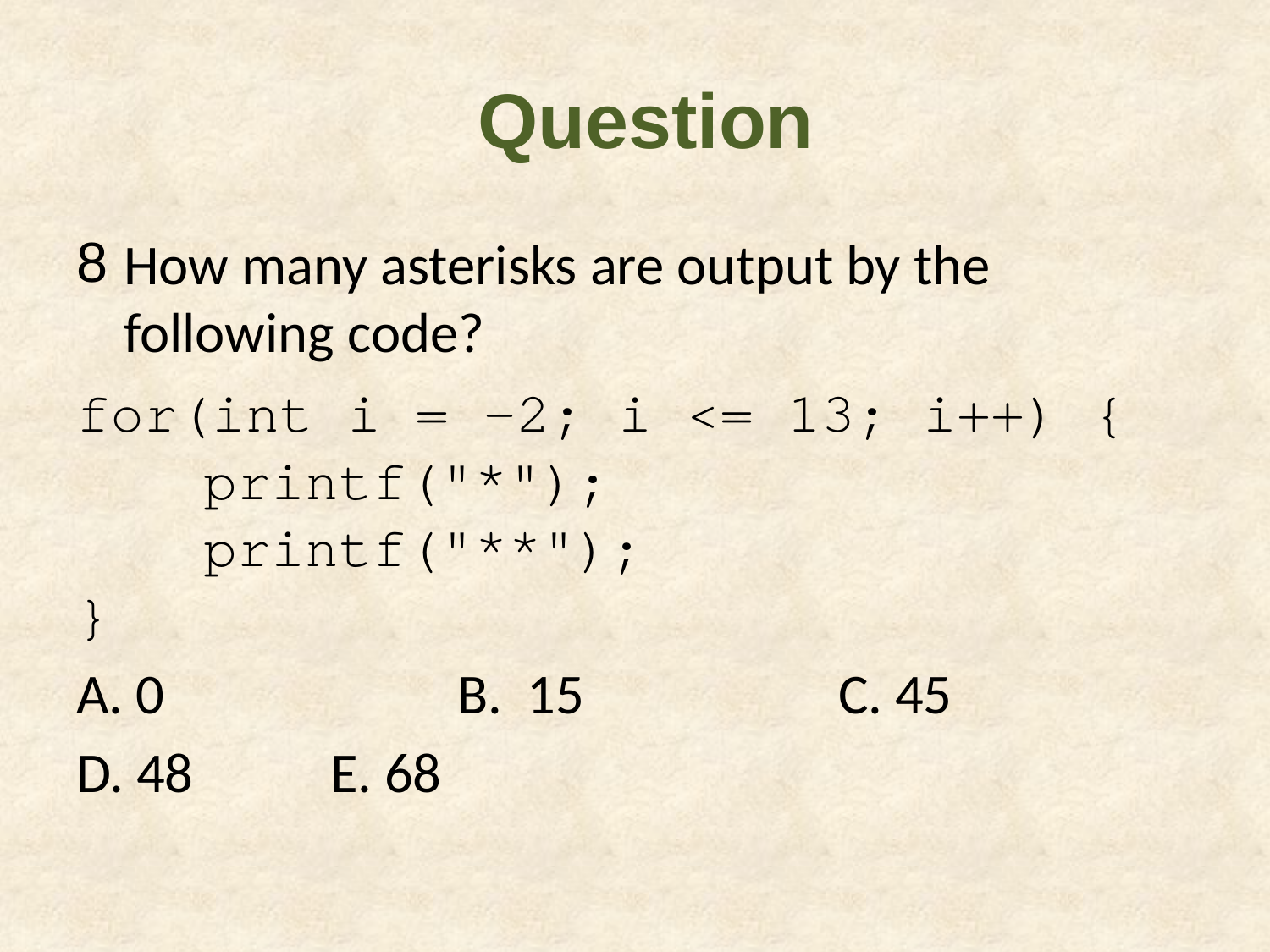

# Question
How many asterisks are output by the following code?
for(int i = -2; i <= 13; i++) {
	printf("*");
	printf("**");
}
A. 0			B.  15		C. 45
D. 48		E. 68